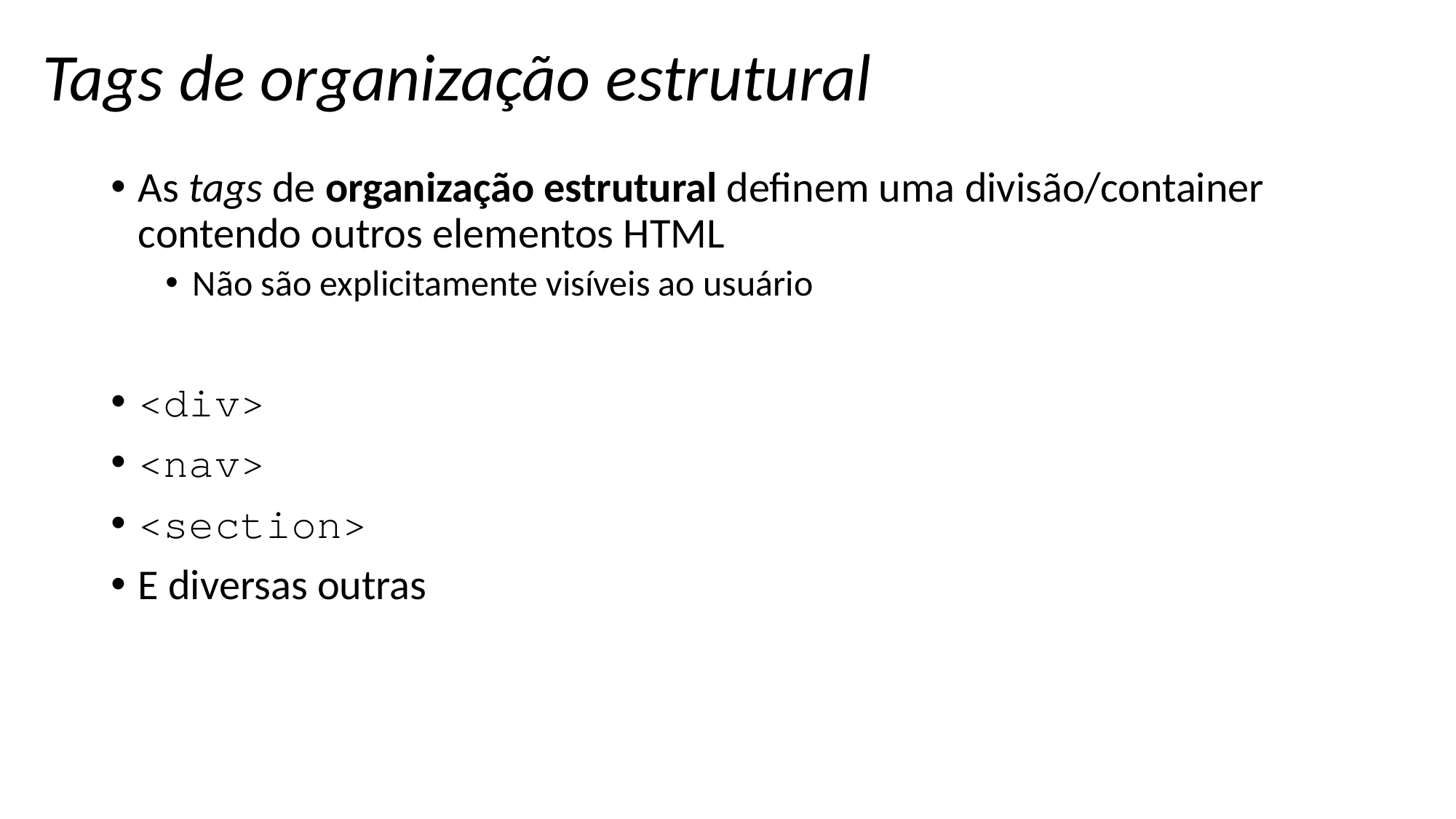

Tags de organização estrutural
As tags de organização estrutural definem uma divisão/container contendo outros elementos HTML
Não são explicitamente visíveis ao usuário

<div>
<nav>
<section>
E diversas outras